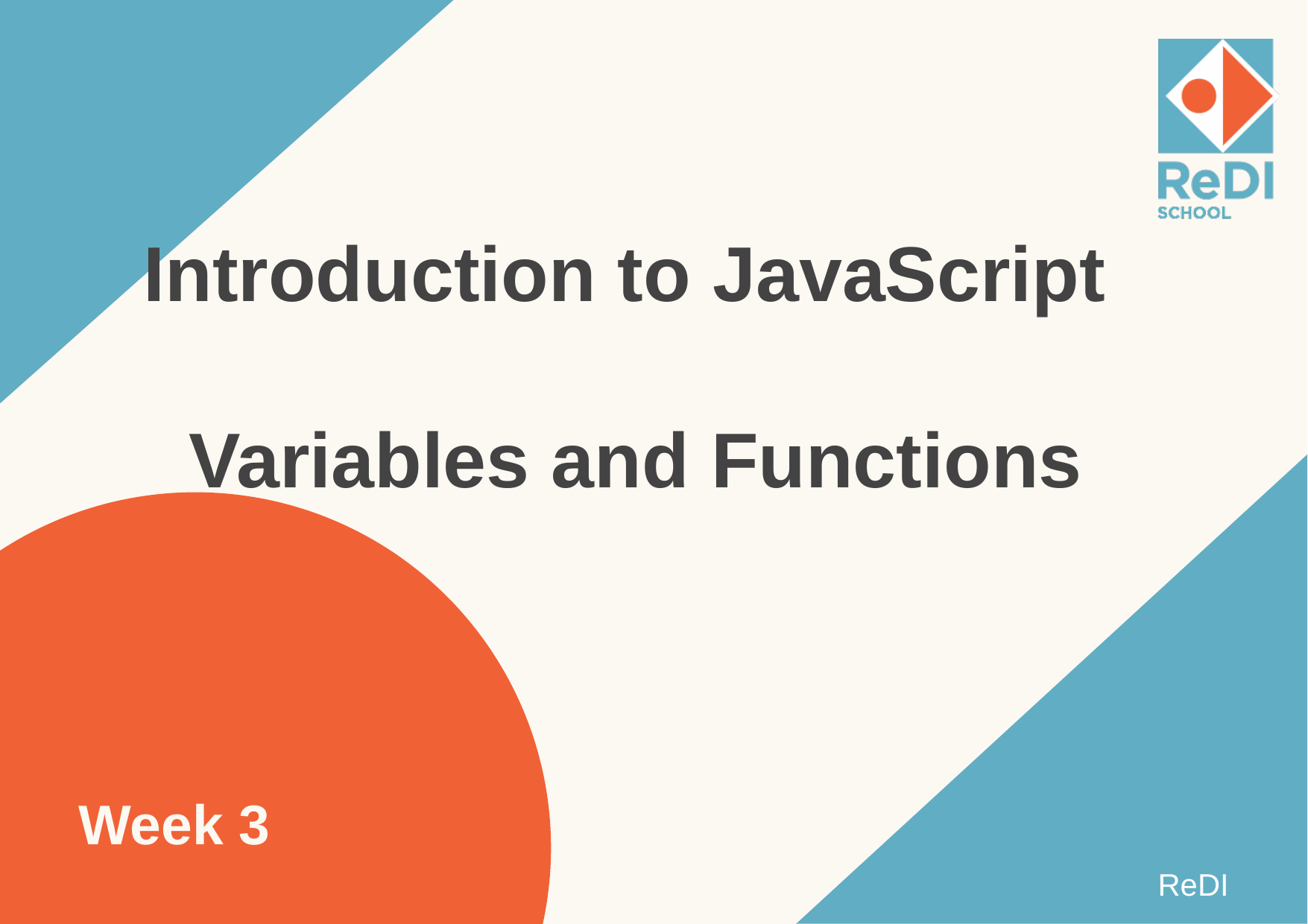

# Introduction to JavaScript

Variables and Functions
Week 3
ReDI